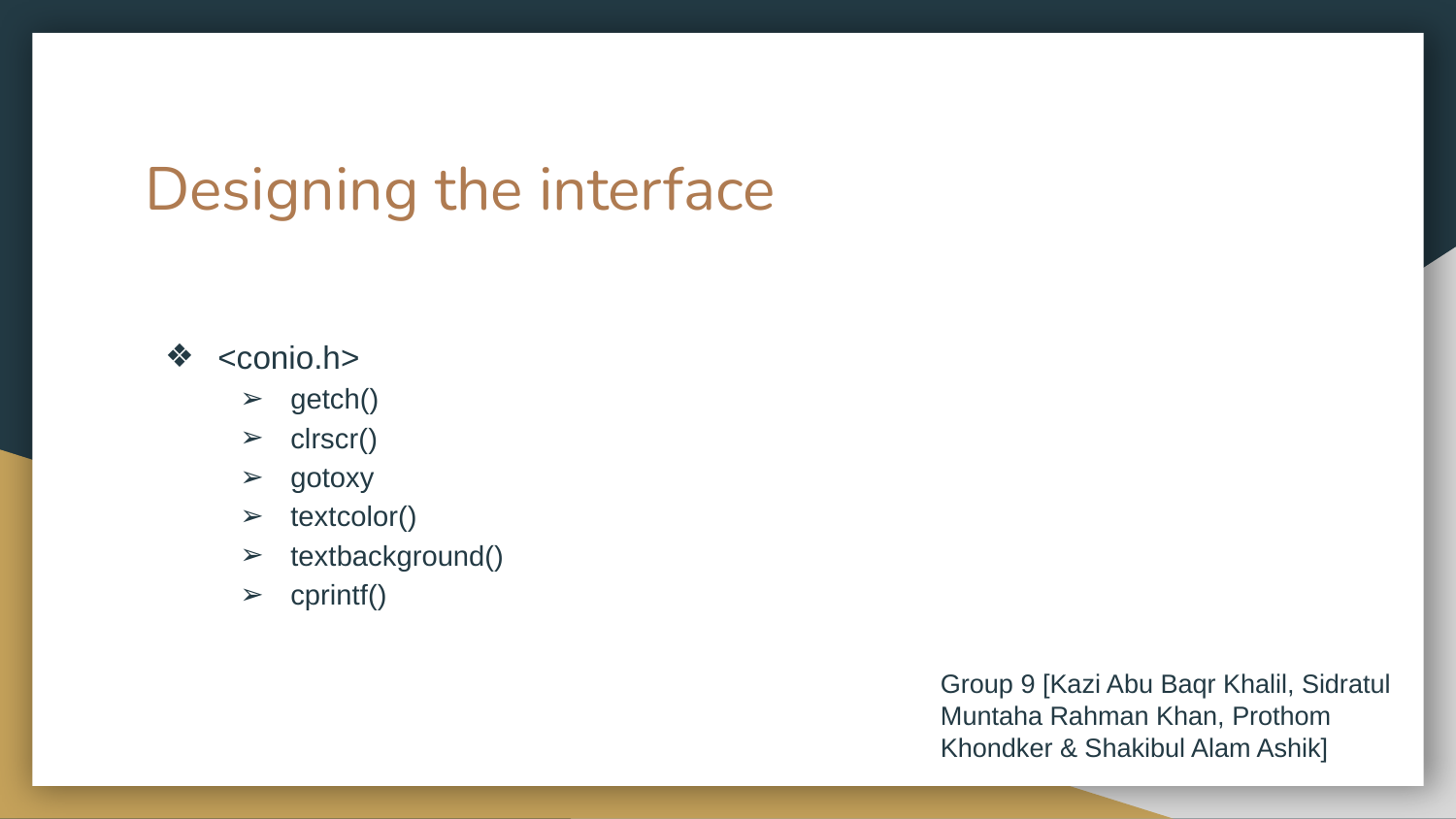

# Designing the interface
<conio.h>
getch()
clrscr()
gotoxy
textcolor()
textbackground()
cprintf()

Group 9 [Kazi Abu Baqr Khalil, Sidratul Muntaha Rahman Khan, Prothom Khondker & Shakibul Alam Ashik]